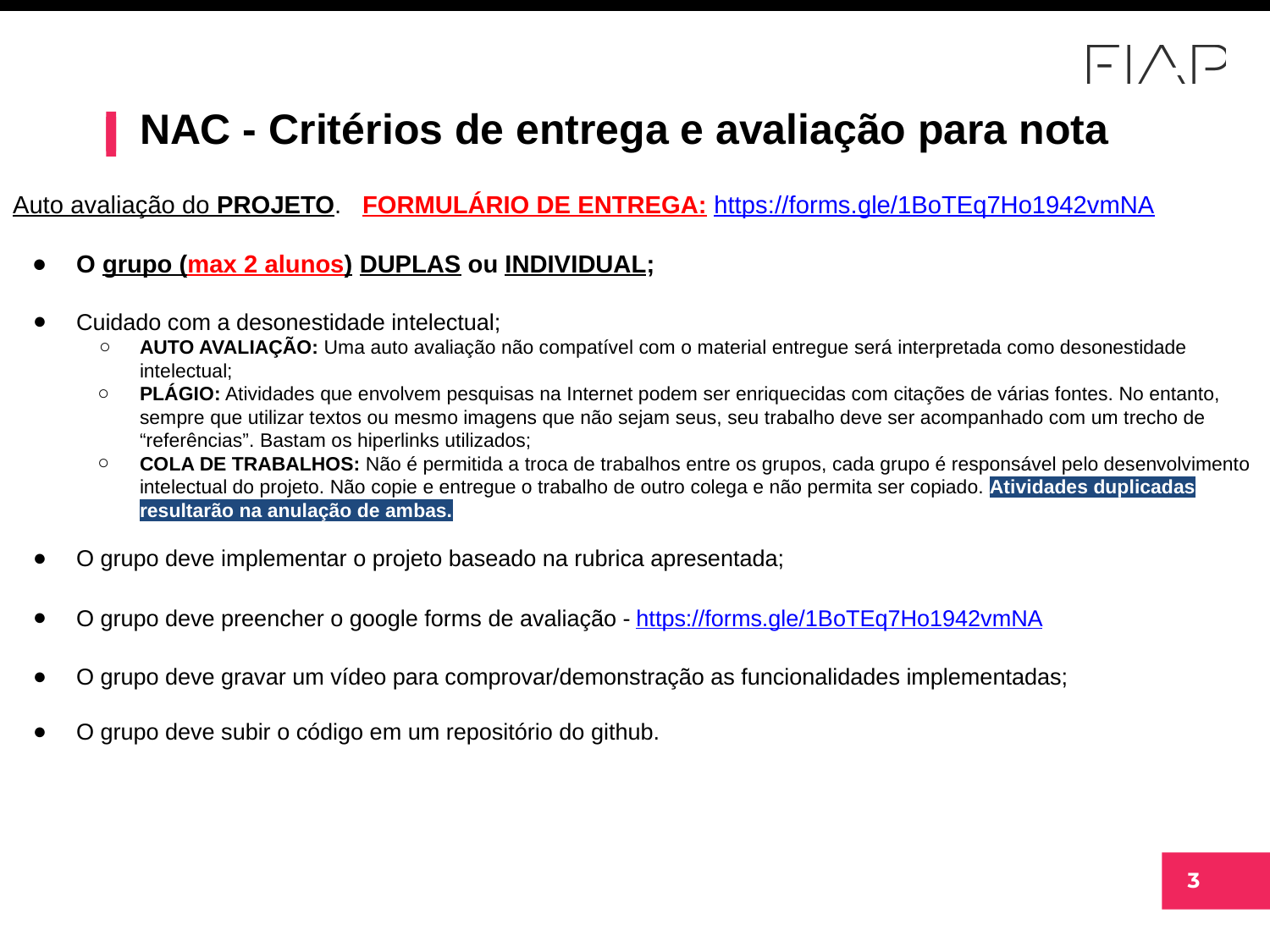

# NAC - Critérios de entrega e avaliação para nota
Auto avaliação do PROJETO.   FORMULÁRIO DE ENTREGA: https://forms.gle/1BoTEq7Ho1942vmNA

O grupo (max 2 alunos) DUPLAS ou INDIVIDUAL;

Cuidado com a desonestidade intelectual;
AUTO AVALIAÇÃO: Uma auto avaliação não compatível com o material entregue será interpretada como desonestidade intelectual;
PLÁGIO: Atividades que envolvem pesquisas na Internet podem ser enriquecidas com citações de várias fontes. No entanto, sempre que utilizar textos ou mesmo imagens que não sejam seus, seu trabalho deve ser acompanhado com um trecho de “referências”. Bastam os hiperlinks utilizados;
COLA DE TRABALHOS: Não é permitida a troca de trabalhos entre os grupos, cada grupo é responsável pelo desenvolvimento intelectual do projeto. Não copie e entregue o trabalho de outro colega e não permita ser copiado. Atividades duplicadas resultarão na anulação de ambas.

O grupo deve implementar o projeto baseado na rubrica apresentada;

O grupo deve preencher o google forms de avaliação - https://forms.gle/1BoTEq7Ho1942vmNA

O grupo deve gravar um vídeo para comprovar/demonstração as funcionalidades implementadas;

O grupo deve subir o código em um repositório do github.